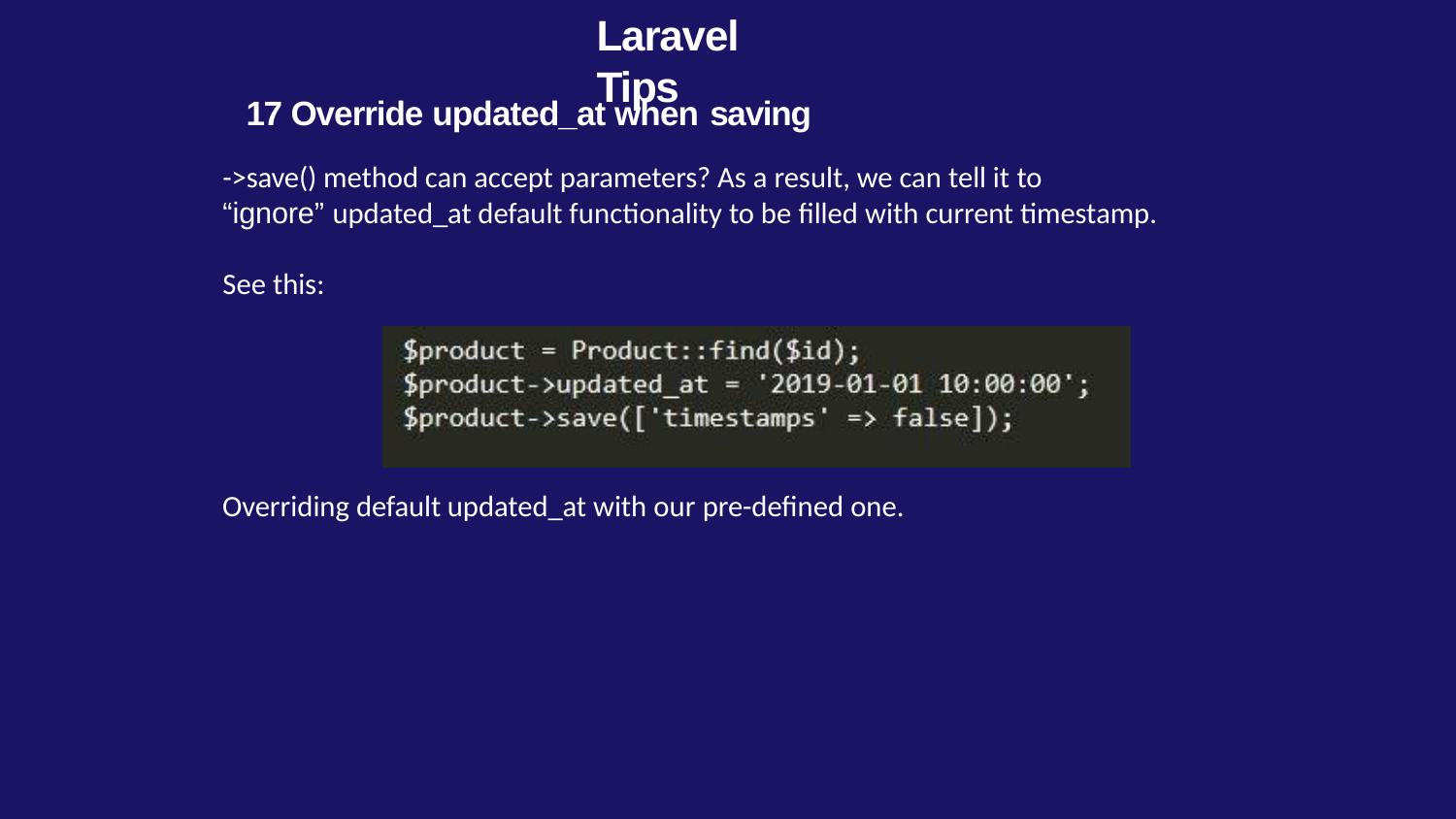

# Laravel Tips
17 Override updated_at when saving
->save() method can accept parameters? As a result, we can tell it to
“ignore” updated_at default functionality to be filled with current timestamp.

See this:

Overriding default updated_at with our pre-defined one.